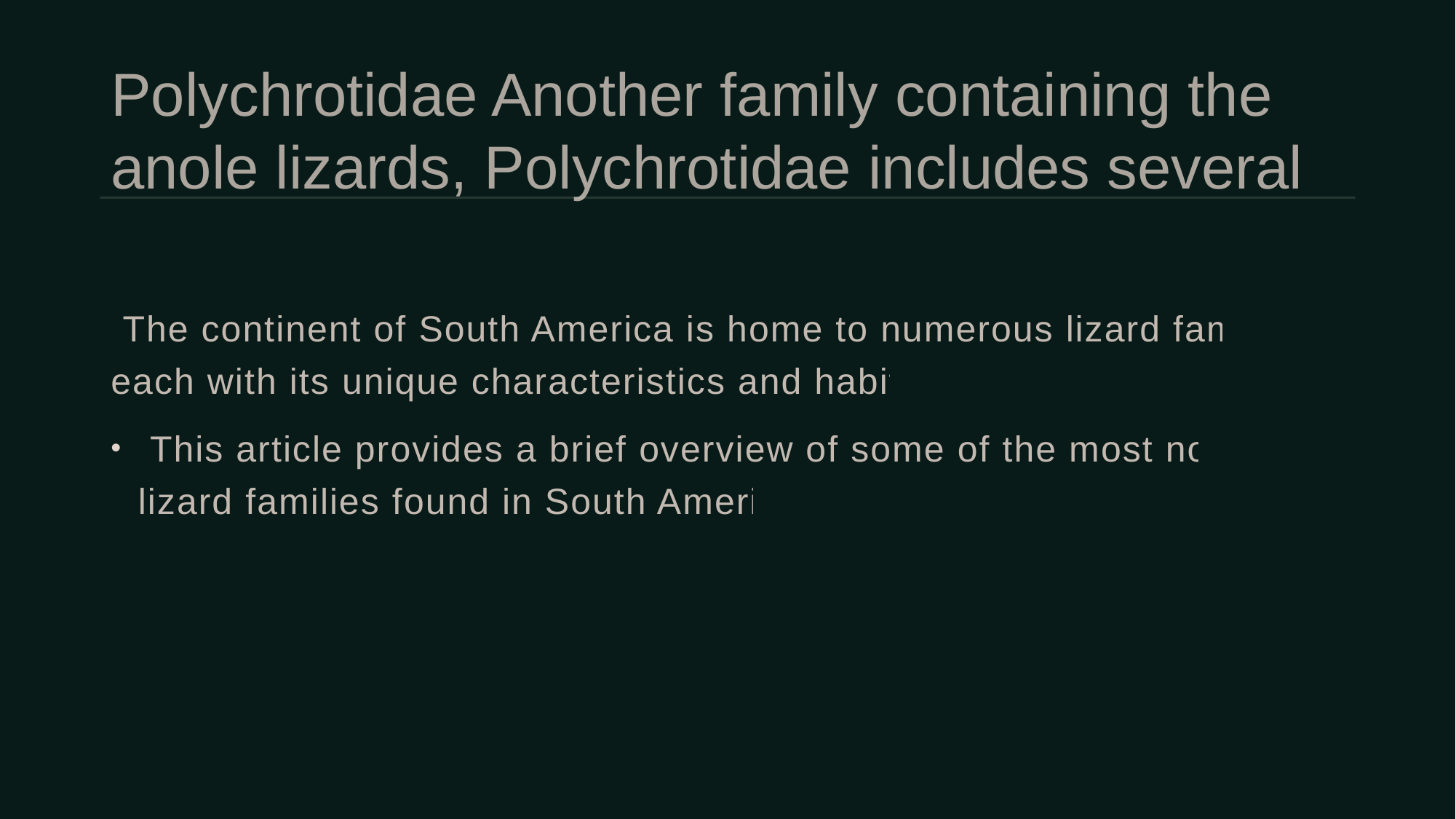

# Polychrotidae Another family containing the anole lizards, Polychrotidae includes several
 The continent of South America is home to numerous lizard families, each with its unique characteristics and habitats.
 This article provides a brief overview of some of the most notable lizard families found in South America.